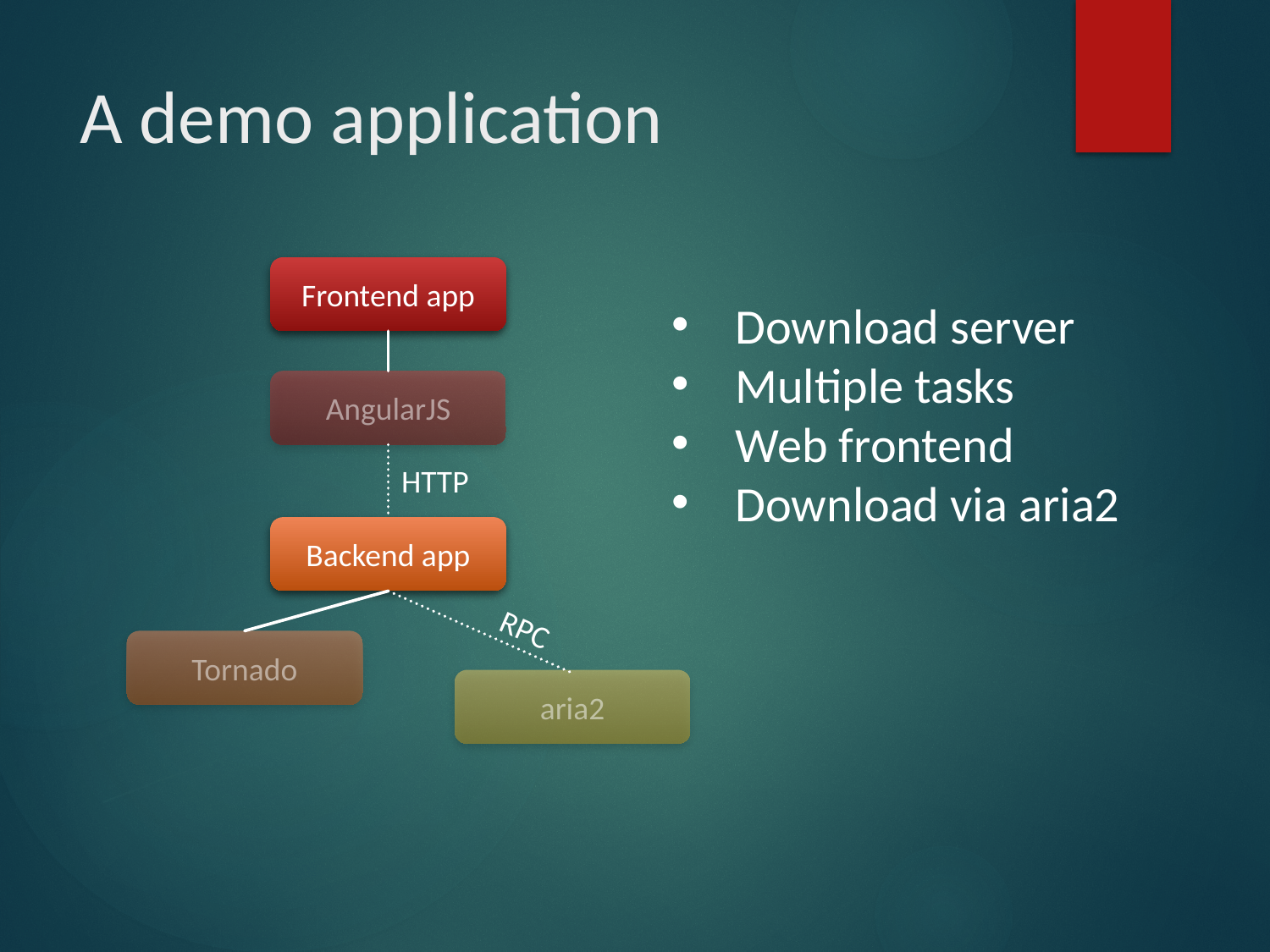

# A demo application
Frontend app
Download server
Multiple tasks
Web frontend
Download via aria2
AngularJS
HTTP
Backend app
RPC
Tornado
aria2